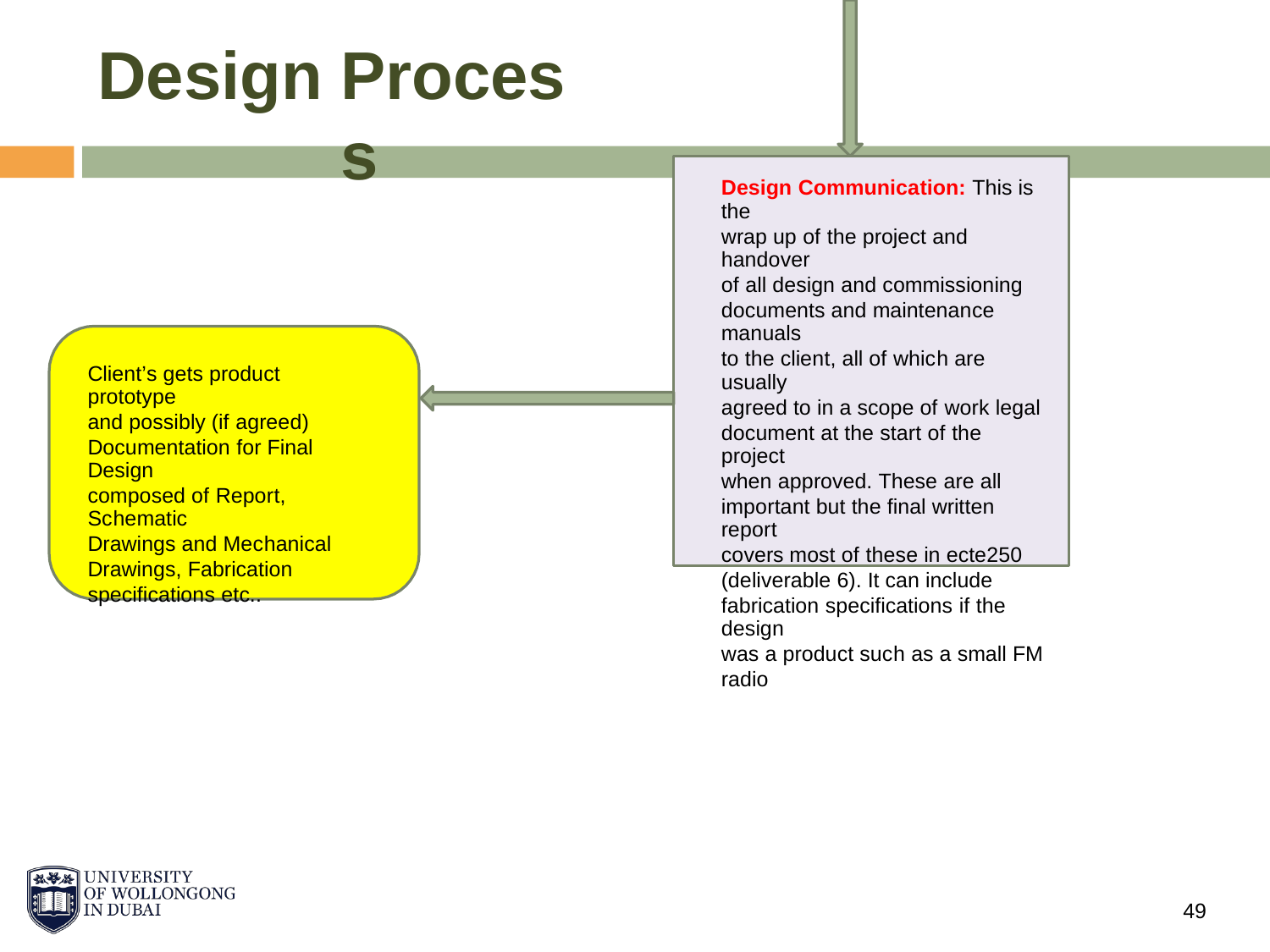

Design
Process

Design Communication: This is the
wrap up of the project and handover
of all design and commissioning
documents and maintenance manuals
to the client, all of which are usually
agreed to in a scope of work legal
document at the start of the project
when approved. These are all
important but the final written report
covers most of these in ecte250
(deliverable 6). It can include
fabrication specifications if the design
was a product such as a small FM
radio

Client’s gets product prototype
and possibly (if agreed)
Documentation for Final Design
composed of Report, Schematic
Drawings and Mechanical
Drawings, Fabrication
specifications etc..

49